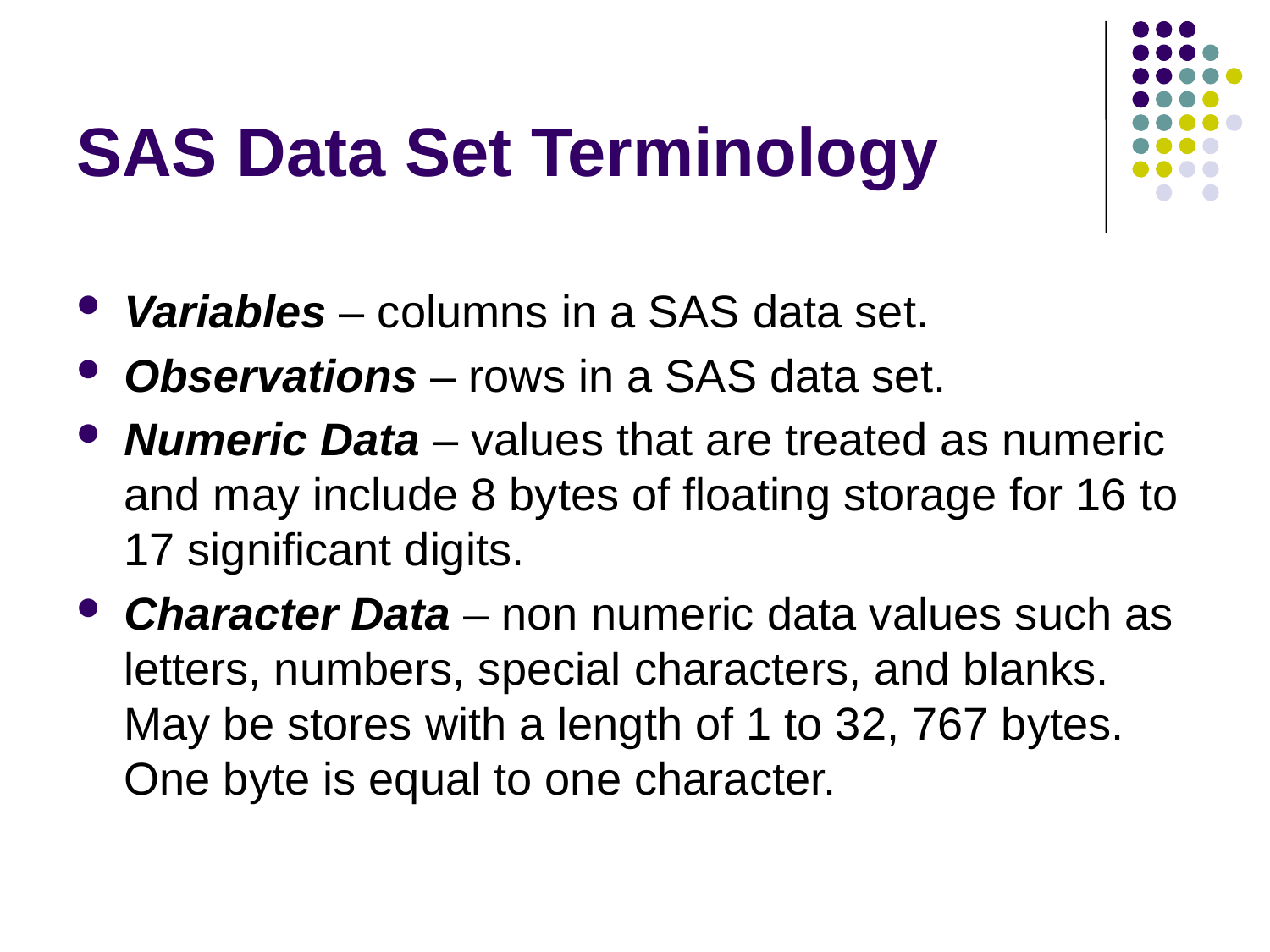

# SAS Data Set Terminology

Variables – columns in a SAS data set.
Observations – rows in a SAS data set.
Numeric Data – values that are treated as numeric and may include 8 bytes of floating storage for 16 to 17 significant digits.
Character Data – non numeric data values such as letters, numbers, special characters, and blanks.  May be stores with a length of 1 to 32, 767 bytes.  One byte is equal to one character.